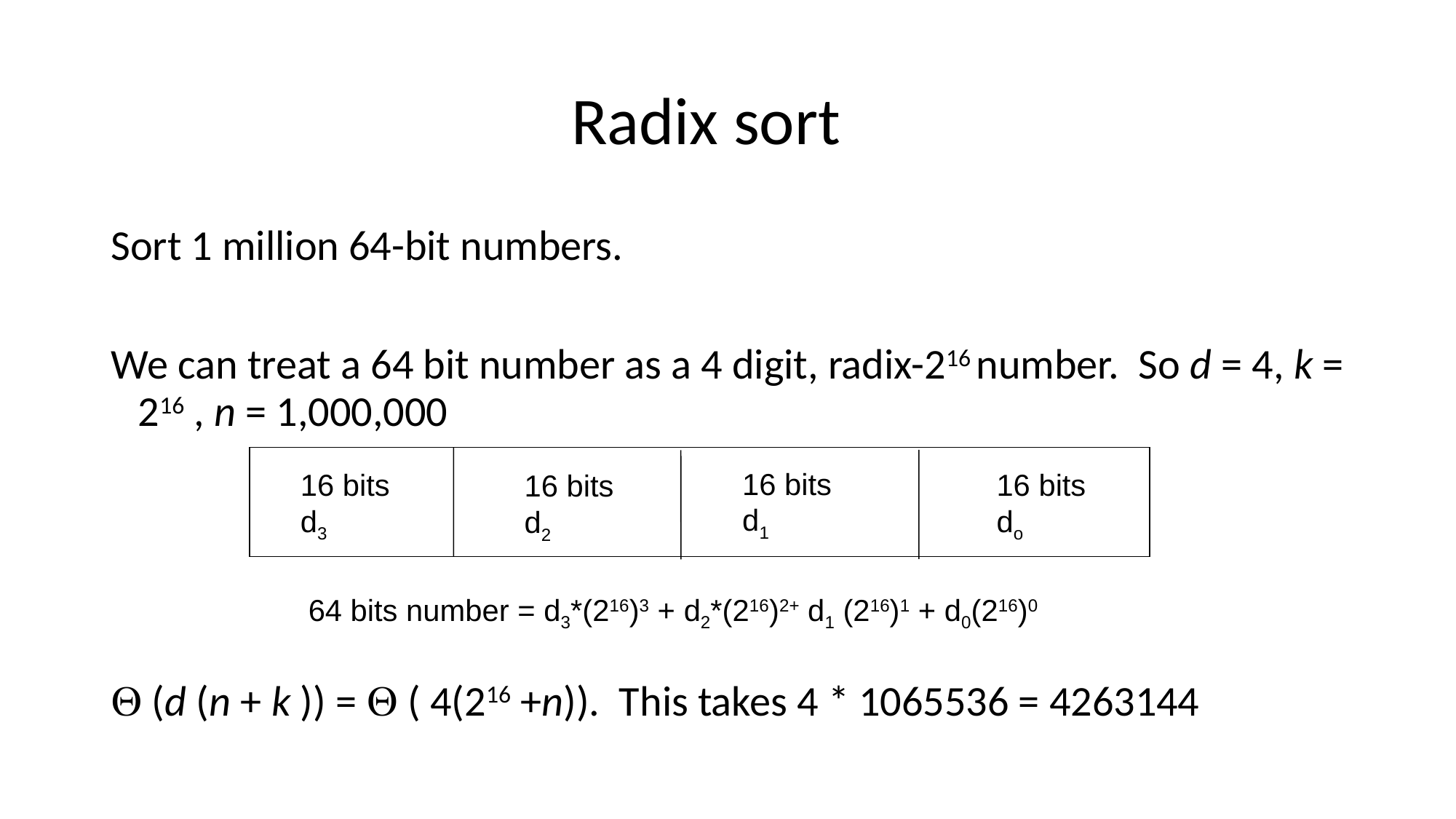

# Radix sort

Sort 1 million 64-bit numbers.

We can treat a 64 bit number as a 4 digit, radix-216 number.  So d = 4, k = 216 , n = 1,000,000

Θ (d (n + k )) = Θ ( 4(216 +n)).  This takes 4 * 1065536 = 4263144

16 bits
d1
16 bits
d3
16 bits
do
16 bits
d2
64 bits number = d3*(216)3 + d2*(216)2+ d1 (216)1 + d0(216)0